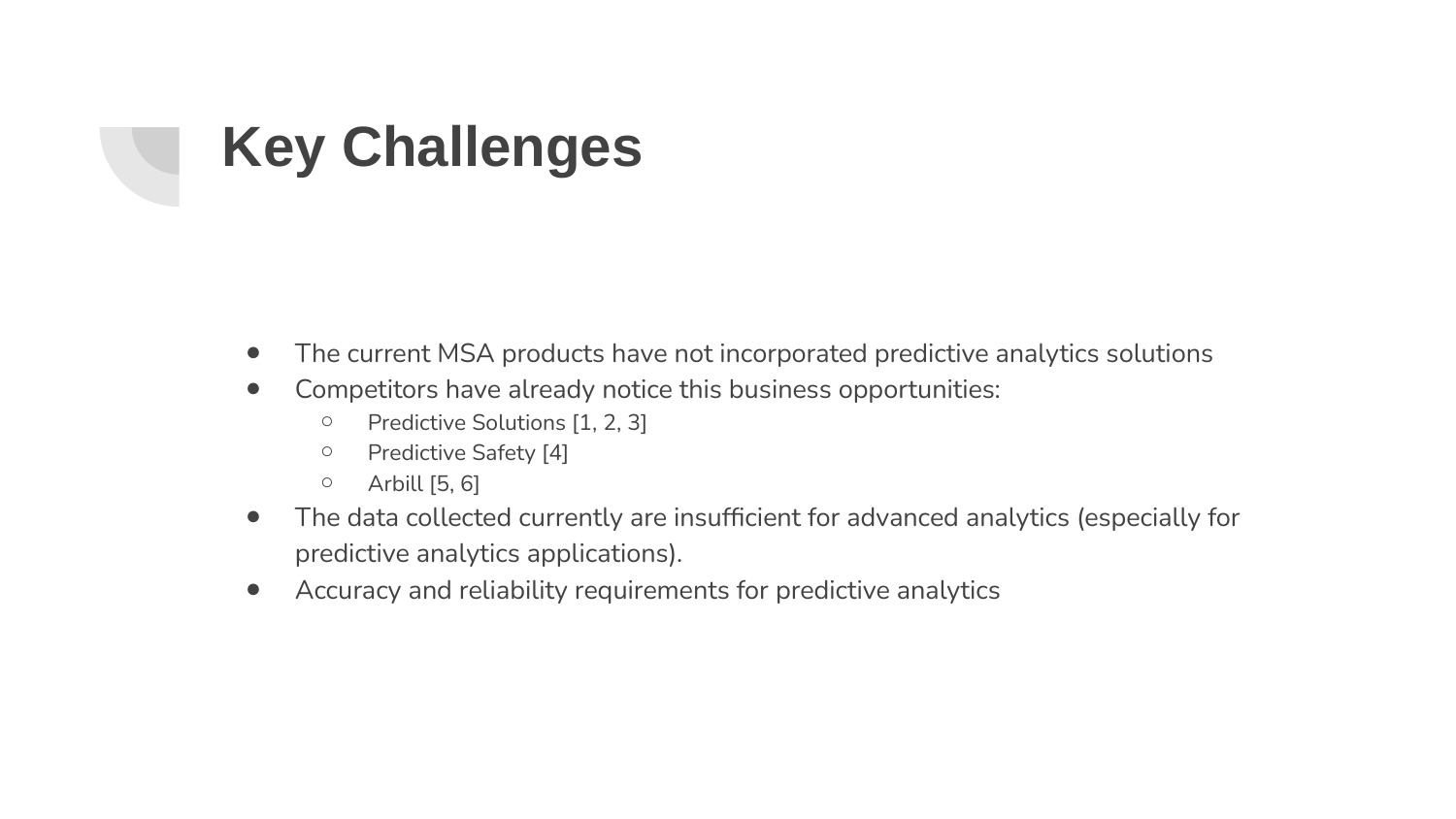

# Key Challenges
The current MSA products have not incorporated predictive analytics solutions
Competitors have already notice this business opportunities:
Predictive Solutions [1, 2, 3]
Predictive Safety [4]
Arbill [5, 6]
The data collected currently are insufficient for advanced analytics (especially for predictive analytics applications).
Accuracy and reliability requirements for predictive analytics